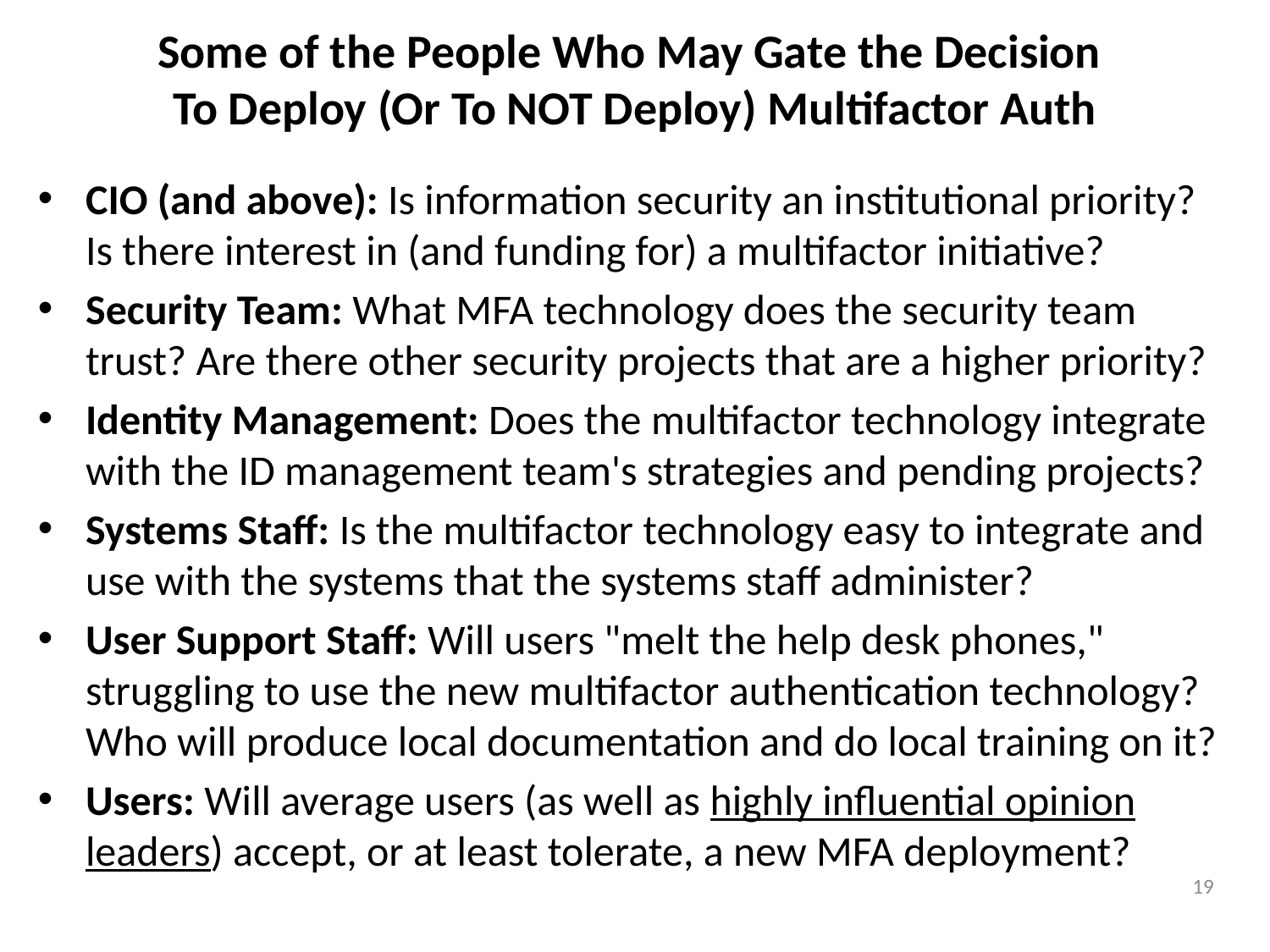

# Some of the People Who May Gate the Decision To Deploy (Or To NOT Deploy) Multifactor Auth
CIO (and above): Is information security an institutional priority?
Is there interest in (and funding for) a multifactor initiative?
Security Team: What MFA technology does the security team trust? Are there other security projects that are a higher priority?
Identity Management: Does the multifactor technology integrate with the ID management team's strategies and pending projects?
Systems Staff: Is the multifactor technology easy to integrate and use with the systems that the systems staff administer?
User Support Staff: Will users "melt the help desk phones," struggling to use the new multifactor authentication technology?
Who will produce local documentation and do local training on it?
Users: Will average users (as well as highly influential opinion leaders) accept, or at least tolerate, a new MFA deployment?
19